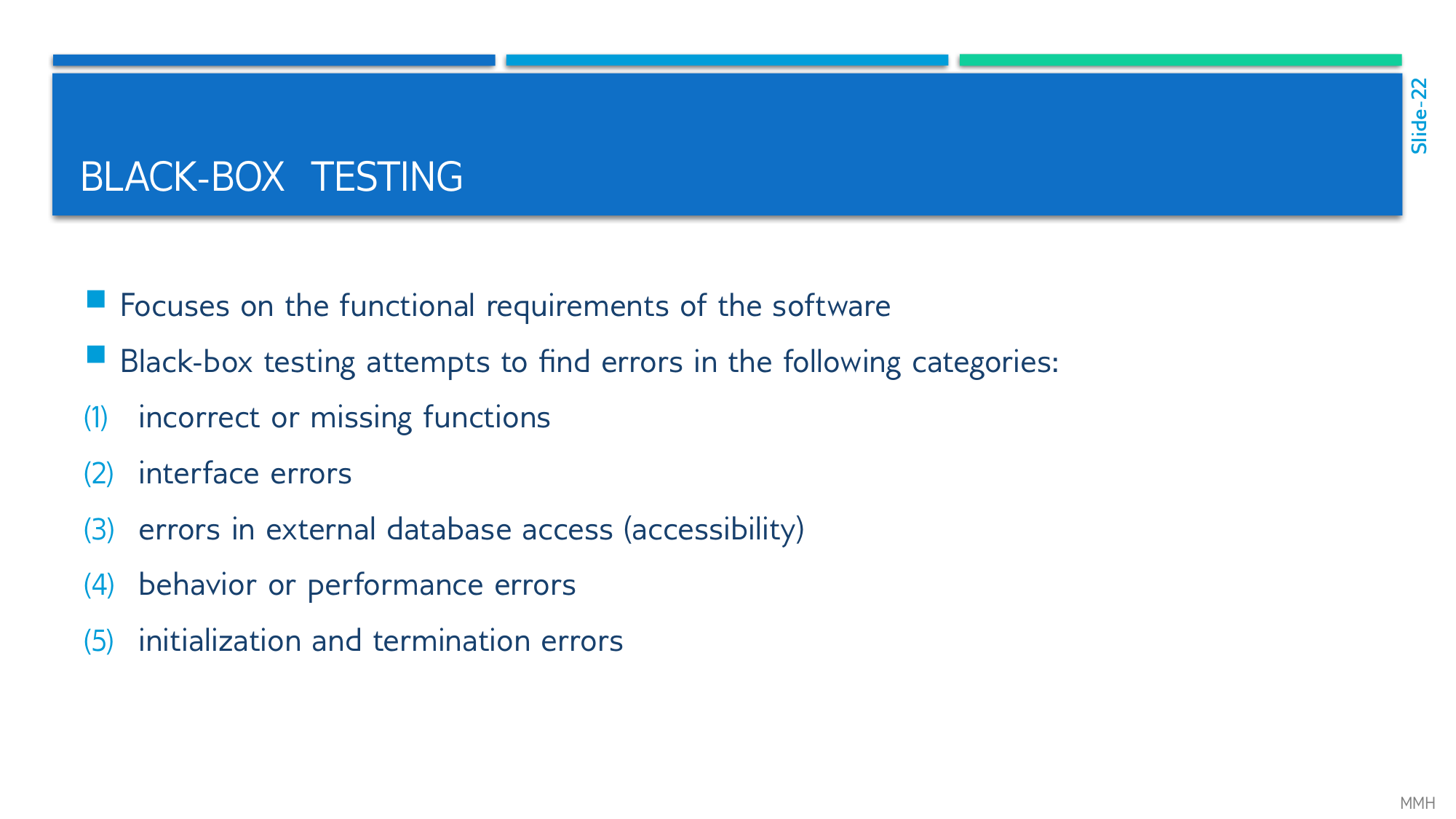

Slide-22
# Black-box  testing
Focuses on the functional requirements of the software
Black-box testing attempts to find errors in the following categories:
incorrect or missing functions
interface errors
errors in external database access (accessibility)
behavior or performance errors
initialization and termination errors

  MMH